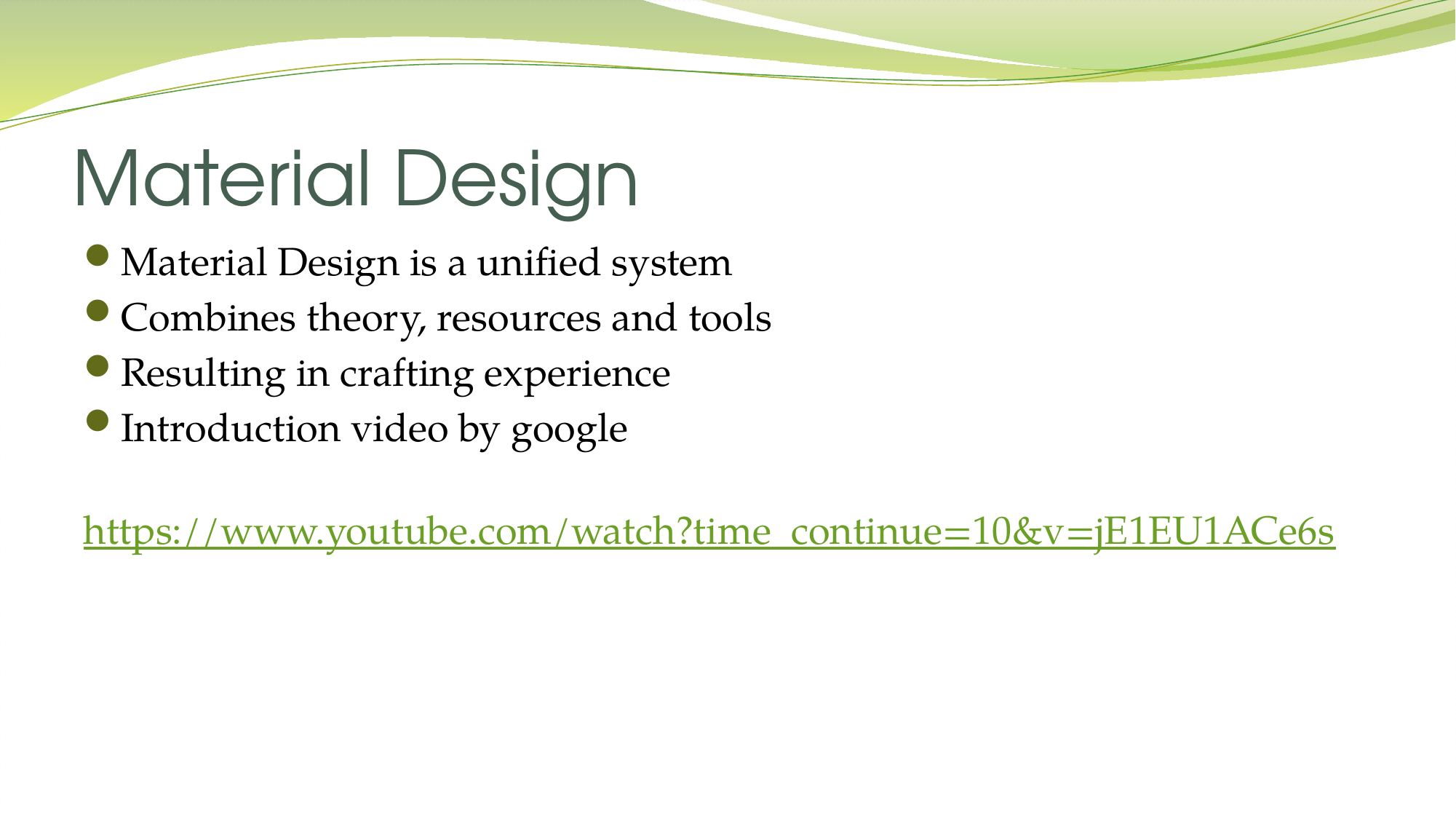

# Material Design
Material Design is a unified system
Combines theory, resources and tools
Resulting in crafting experience
Introduction video by google
	https://www.youtube.com/watch?time_continue=10&v=jE1EU1ACe6s